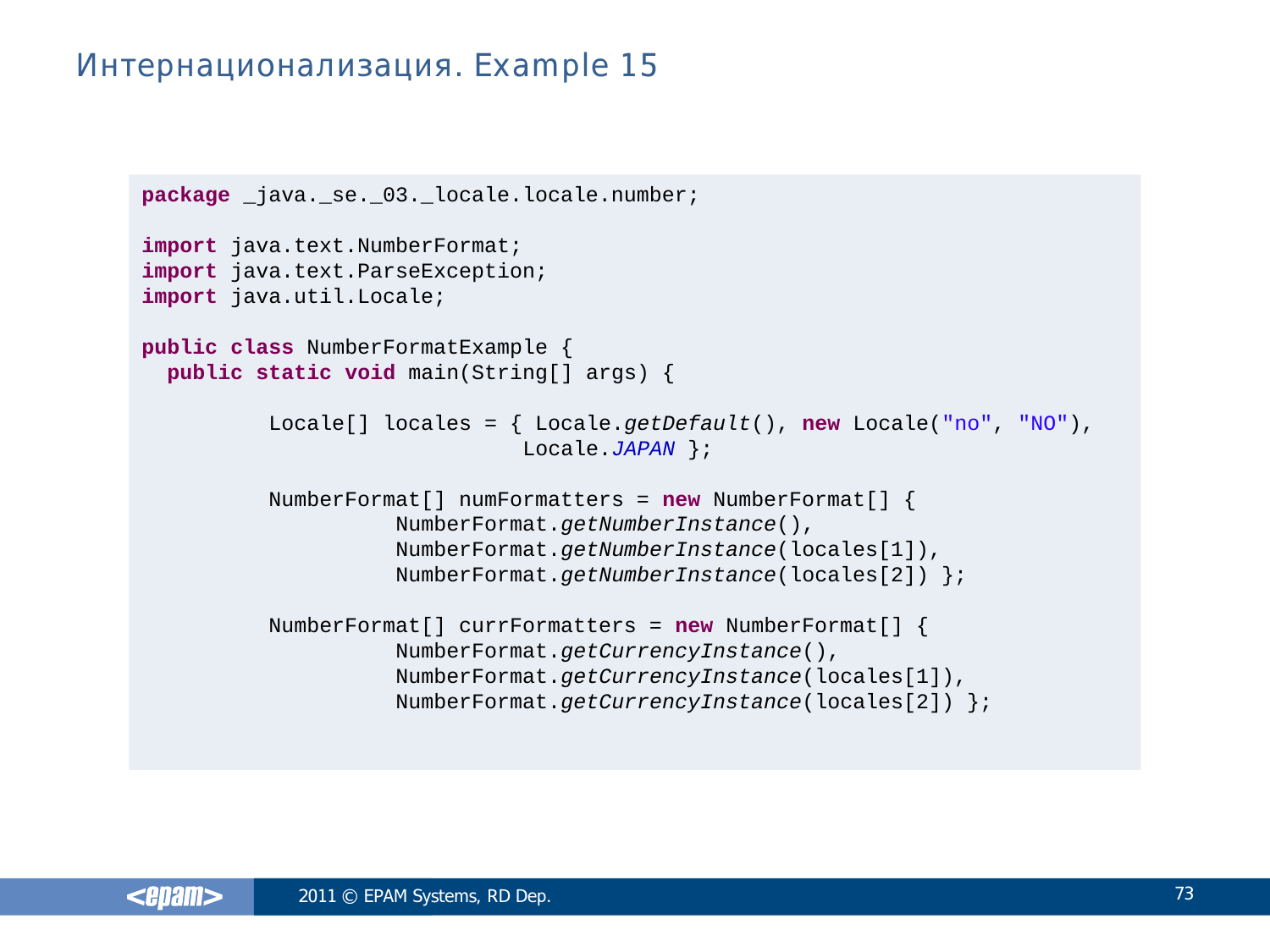

# Интернационализация. Example 15
package _java._se._03._locale.locale.number;

import java.text.NumberFormat;
import java.text.ParseException;
import java.util.Locale;

public class NumberFormatExample {
  public static void main(String[] args) {

	Locale[] locales = { Locale.getDefault(), new Locale("no", "NO"),
			Locale.JAPAN };

	NumberFormat[] numFormatters = new NumberFormat[] {
		NumberFormat.getNumberInstance(),
		NumberFormat.getNumberInstance(locales[1]),
		NumberFormat.getNumberInstance(locales[2]) };

	NumberFormat[] currFormatters = new NumberFormat[] {
		NumberFormat.getCurrencyInstance(),
		NumberFormat.getCurrencyInstance(locales[1]),
		NumberFormat.getCurrencyInstance(locales[2]) };

73
2011 © EPAM Systems, RD Dep.